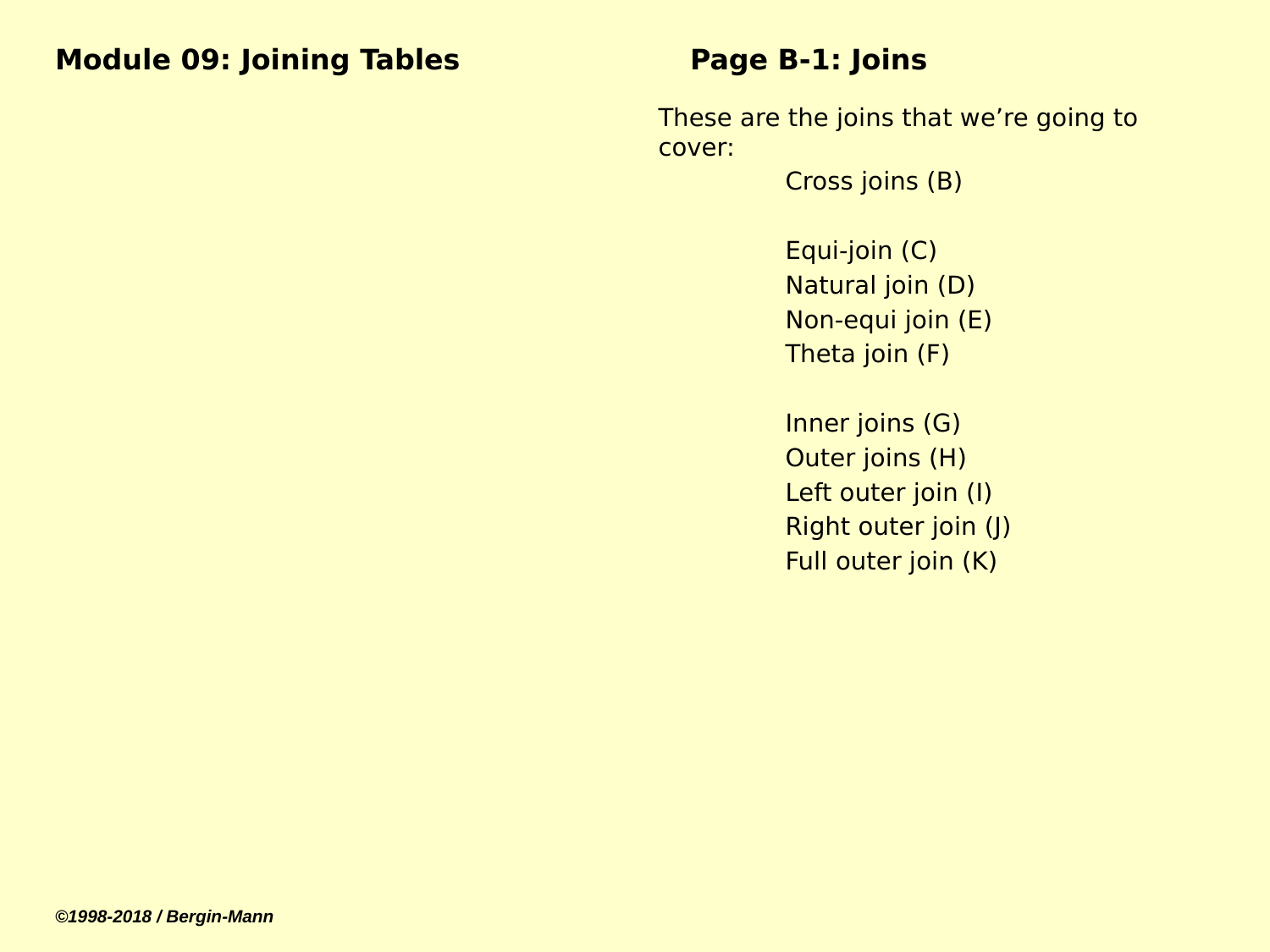

# Module 09: Joining Tables		Page B-1: Joins

These are the joins that we’re going to cover:
	Cross joins (B)

	Equi-join (C)
	Natural join (D)
	Non-equi join (E)
	Theta join (F)

	Inner joins (G)
	Outer joins (H)
	Left outer join (I)
	Right outer join (J)
	Full outer join (K)
©1998-2018 / Bergin-Mann